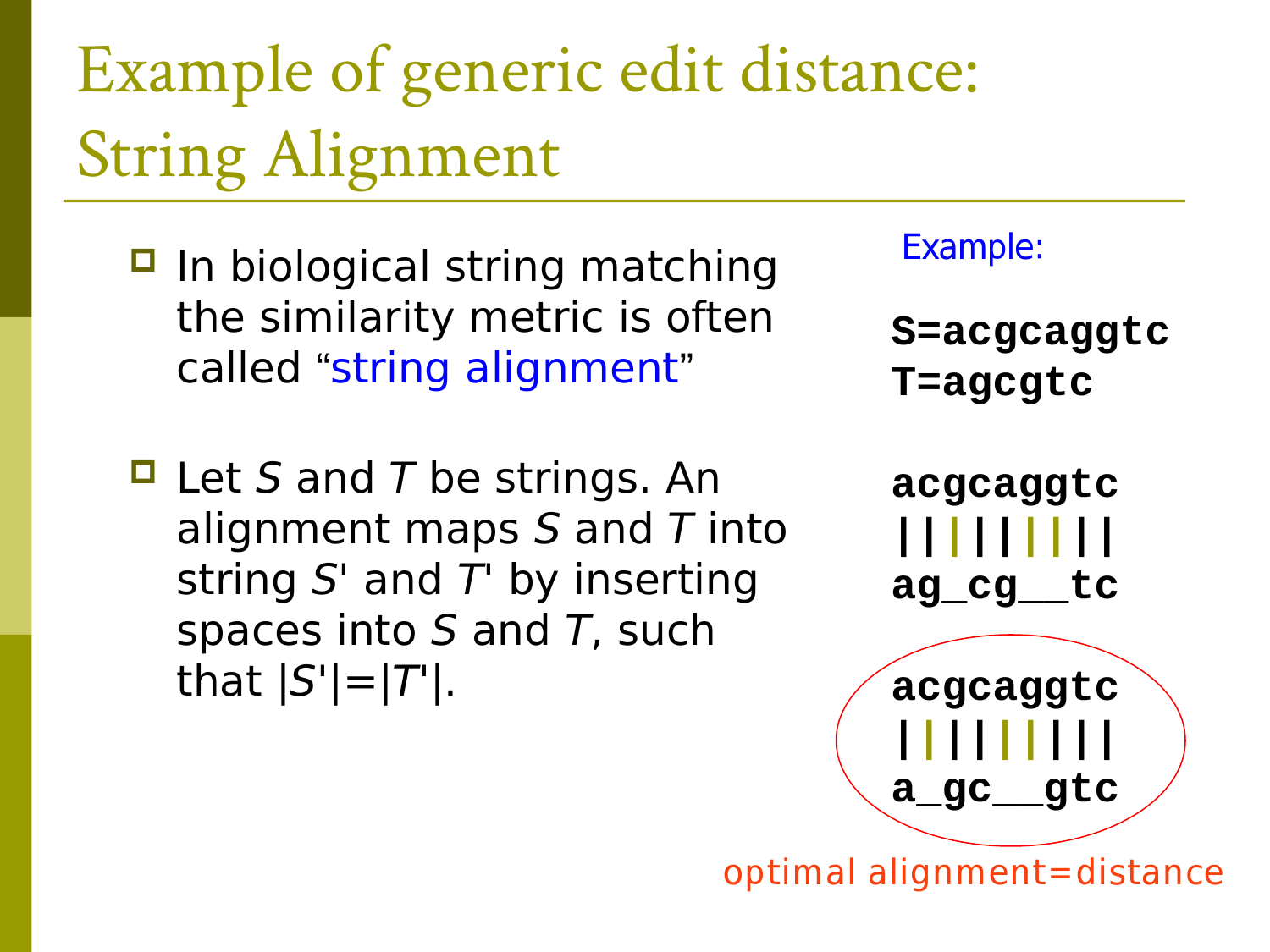

# Example of generic edit distance: String Alignment
 Example:
In biological string matching the similarity metric is often called “string alignment”

Let S and T be strings. An alignment maps S and T into string S' and T' by inserting spaces into S and T, such that |S'|=|T'|.

S=acgcaggtc
T=agcgtc

acgcaggtc
|||||||||
ag_cg__tc

acgcaggtc
|||||||||
a_gc__gtc

optimal alignment=distance